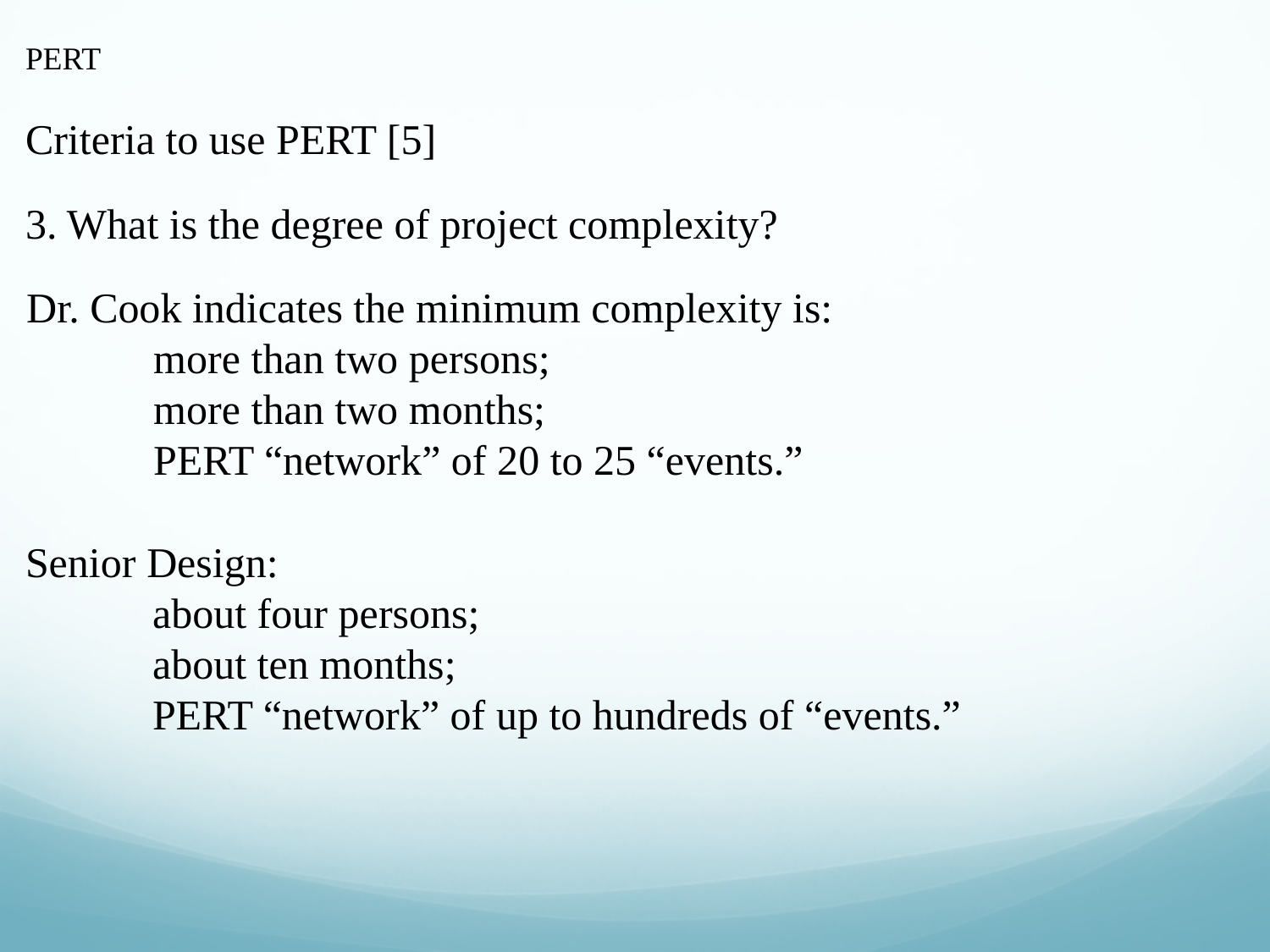

PERT
Criteria to use PERT [5]
3. What is the degree of project complexity?

Dr. Cook indicates the minimum complexity is:
	more than two persons;
	more than two months;
	PERT “network” of 20 to 25 “events.”
Senior Design:
	about four persons;
	about ten months;
	PERT “network” of up to hundreds of “events.”